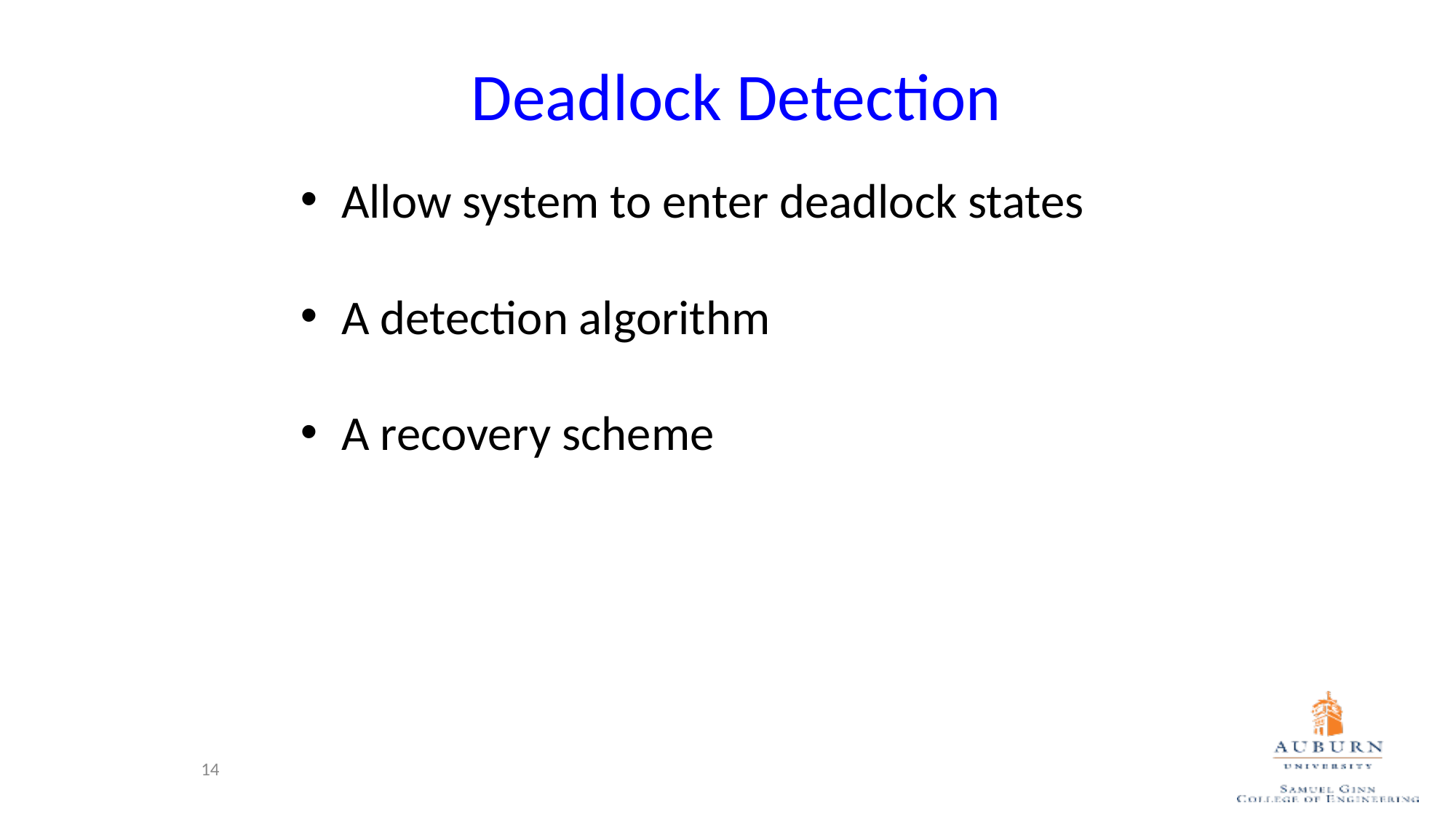

# Deadlock Detection
Allow system to enter deadlock states
A detection algorithm
A recovery scheme
14